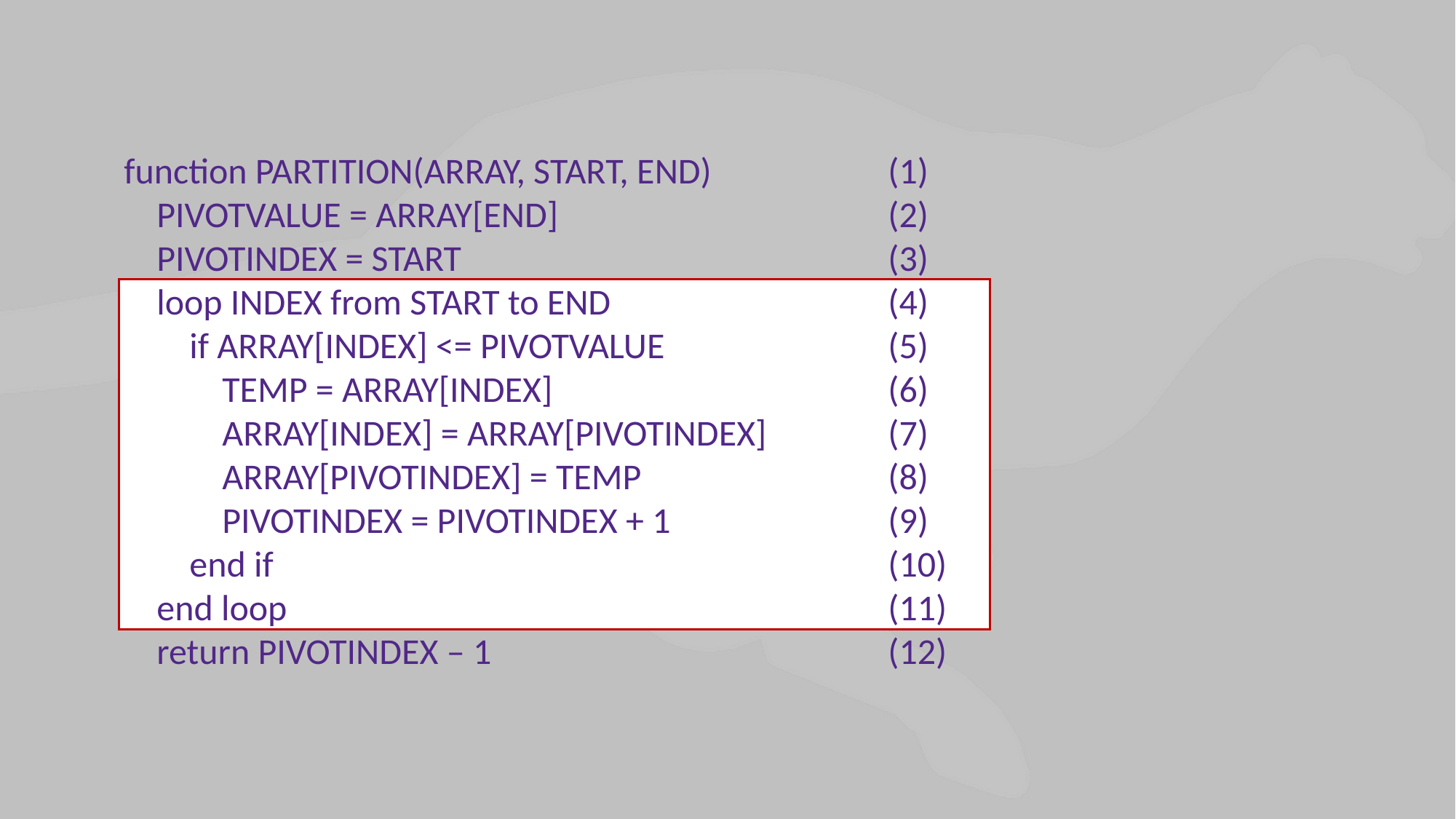

function PARTITION(ARRAY, START, END)		(1)
    PIVOTVALUE = ARRAY[END]				(2)
    PIVOTINDEX = START				(3)
    loop INDEX from START to END			(4)
        if ARRAY[INDEX] <= PIVOTVALUE			(5)
            TEMP = ARRAY[INDEX]        			(6)
            ARRAY[INDEX] = ARRAY[PIVOTINDEX]		(7)
            ARRAY[PIVOTINDEX] = TEMP			(8)
            PIVOTINDEX = PIVOTINDEX + 1		(9)
        end if						(10)
    end loop						(11)
    return PIVOTINDEX – 1				(12)